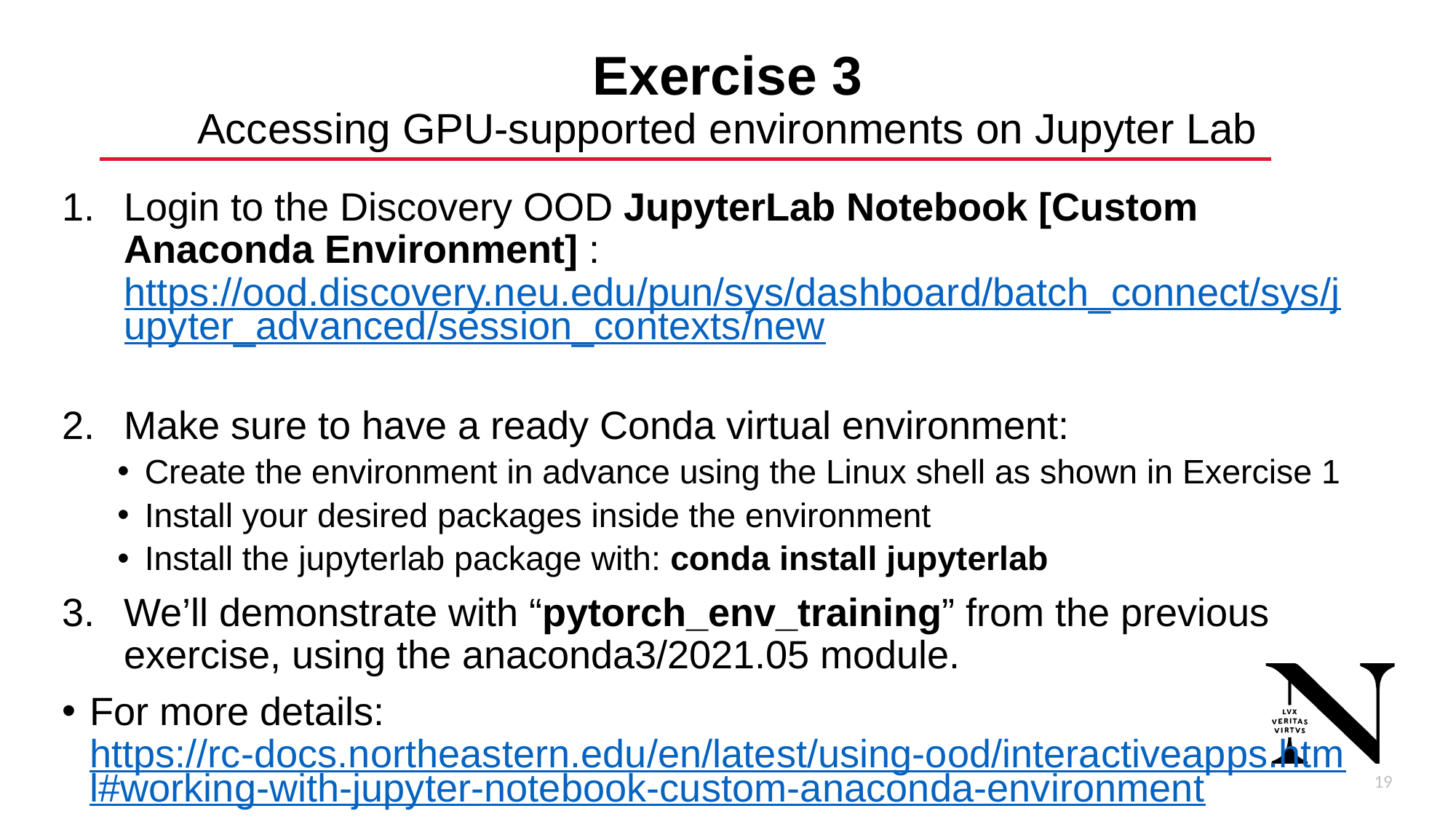

# Exercise 3 Accessing GPU-supported environments on Jupyter Lab
Login to the Discovery OOD JupyterLab Notebook [Custom Anaconda Environment] :
https://ood.discovery.neu.edu/pun/sys/dashboard/batch_connect/sys/jupyter_advanced/session_contexts/new
Make sure to have a ready Conda virtual environment:
Create the environment in advance using the Linux shell as shown in Exercise 1
Install your desired packages inside the environment
Install the jupyterlab package with: conda install jupyterlab
We’ll demonstrate with “pytorch_env_training” from the previous exercise, using the anaconda3/2021.05 module.
For more details:
https://rc-docs.northeastern.edu/en/latest/using-ood/interactiveapps.html#working-with-jupyter-notebook-custom-anaconda-environment
19